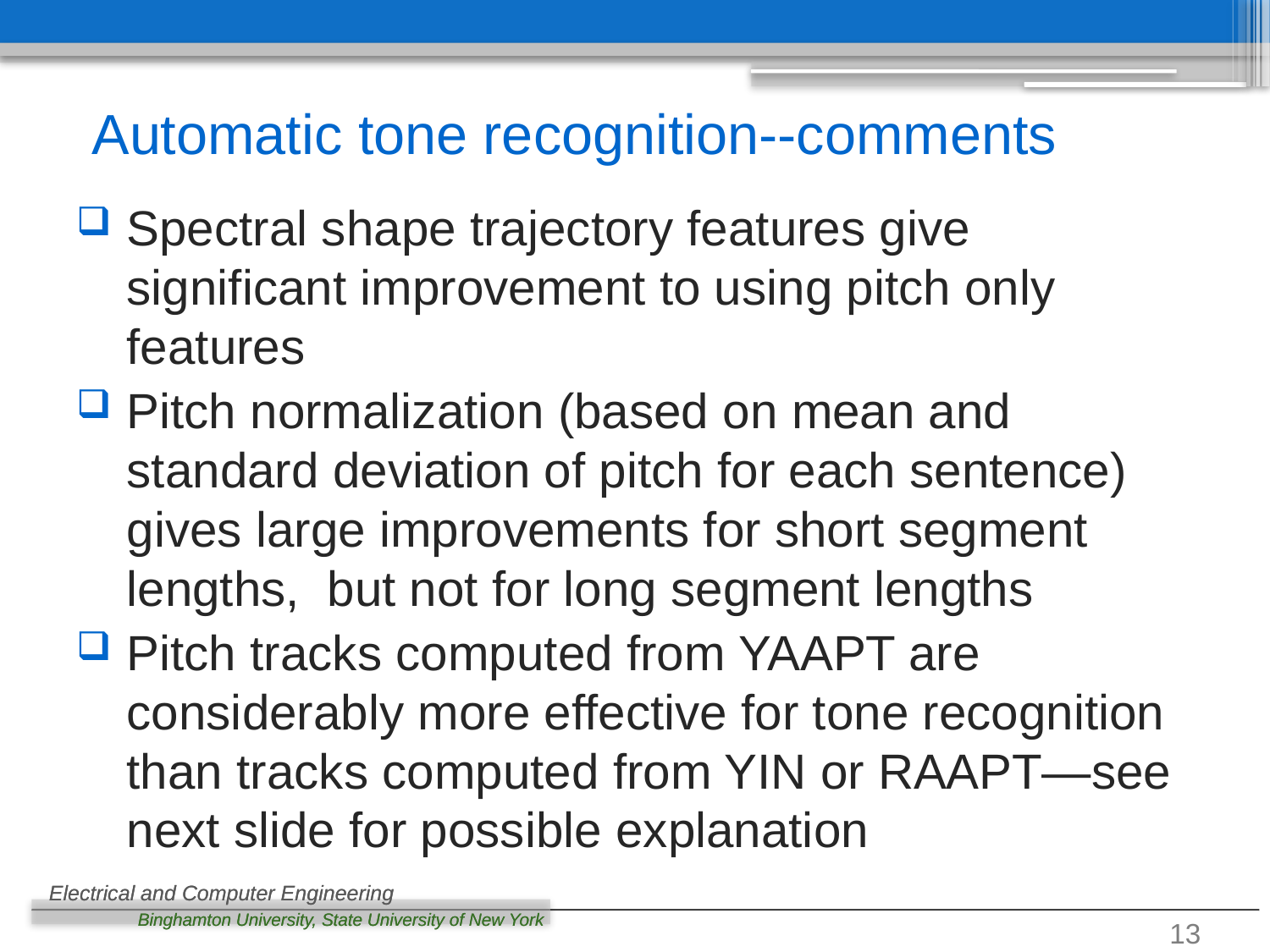

# Automatic tone recognition--comments
Spectral shape trajectory features give significant improvement to using pitch only features
Pitch normalization (based on mean and standard deviation of pitch for each sentence) gives large improvements for short segment lengths,  but not for long segment lengths
Pitch tracks computed from YAAPT are considerably more effective for tone recognition than tracks computed from YIN or RAAPT—see next slide for possible explanation